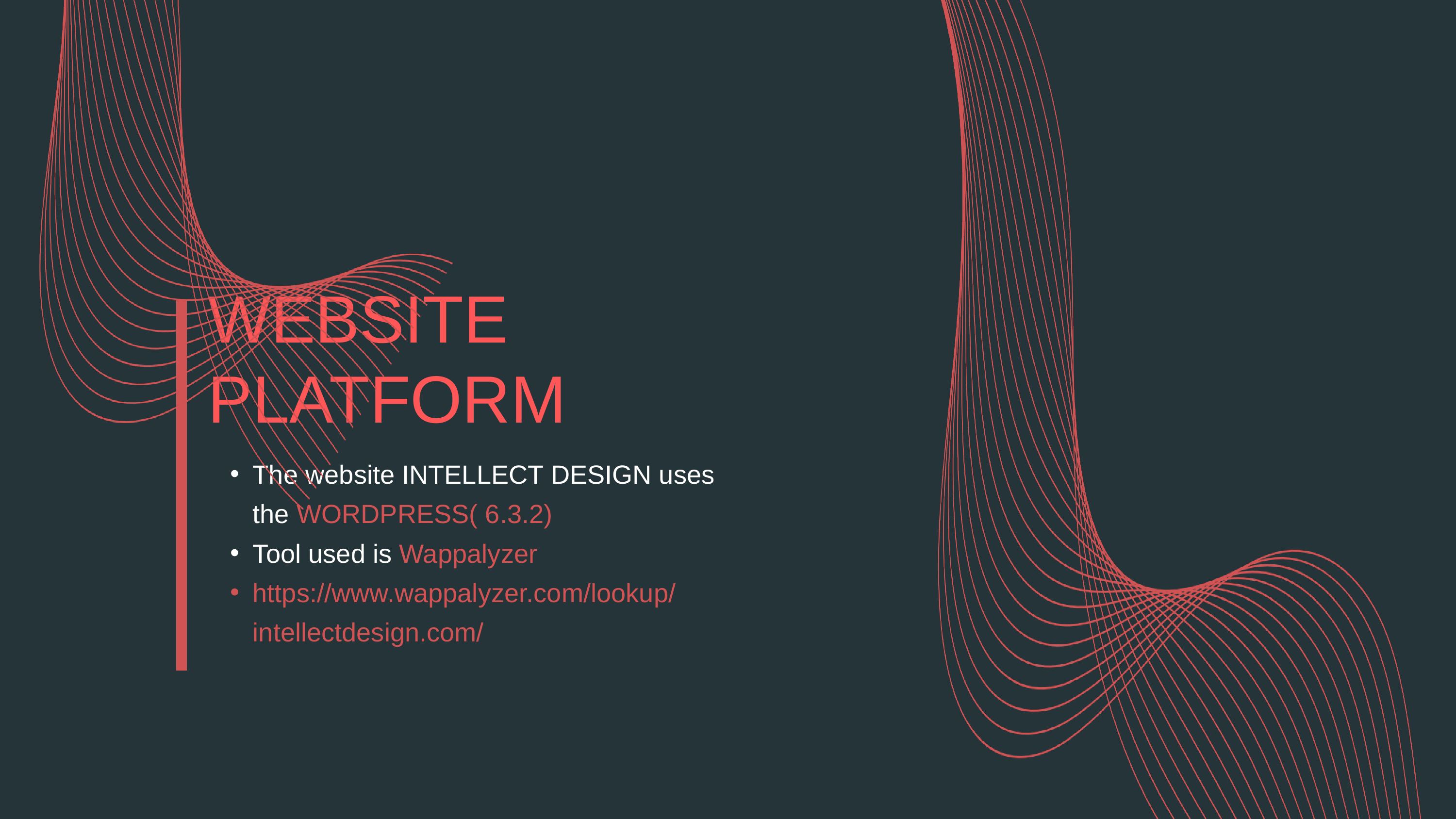

WEBSITE PLATFORM

The website INTELLECT DESIGN uses the WORDPRESS( 6.3.2)
Tool used is Wappalyzer
https://www.wappalyzer.com/lookup/intellectdesign.com/